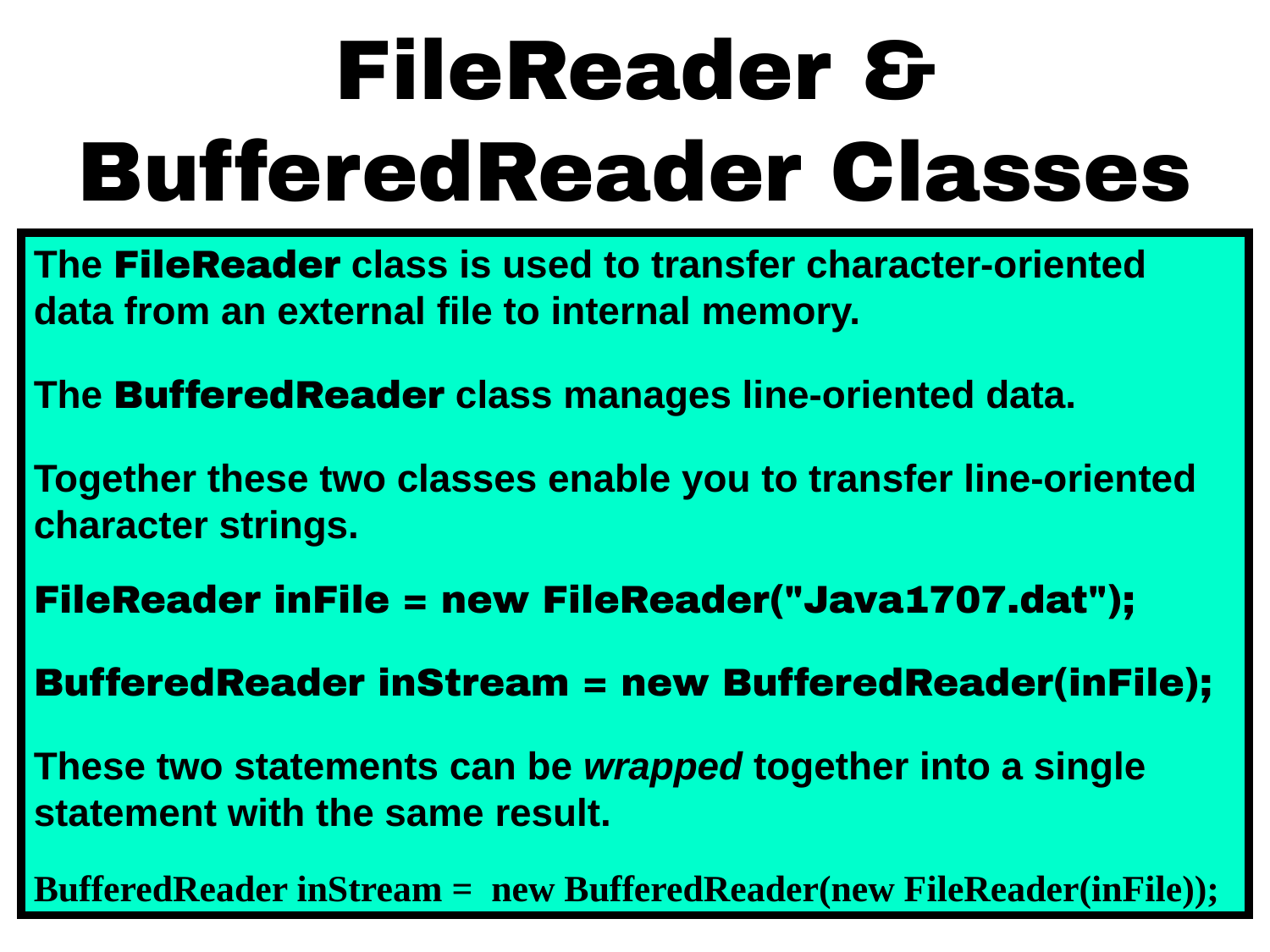

# FileReader & BufferedReader Classes
The FileReader class is used to transfer character-oriented data from an external file to internal memory.

The BufferedReader class manages line-oriented data.

Together these two classes enable you to transfer line-oriented character strings.

FileReader inFile = new FileReader("Java1707.dat");
BufferedReader inStream = new BufferedReader(inFile);

These two statements can be wrapped together into a single statement with the same result.

BufferedReader inStream =  new BufferedReader(new FileReader(inFile));